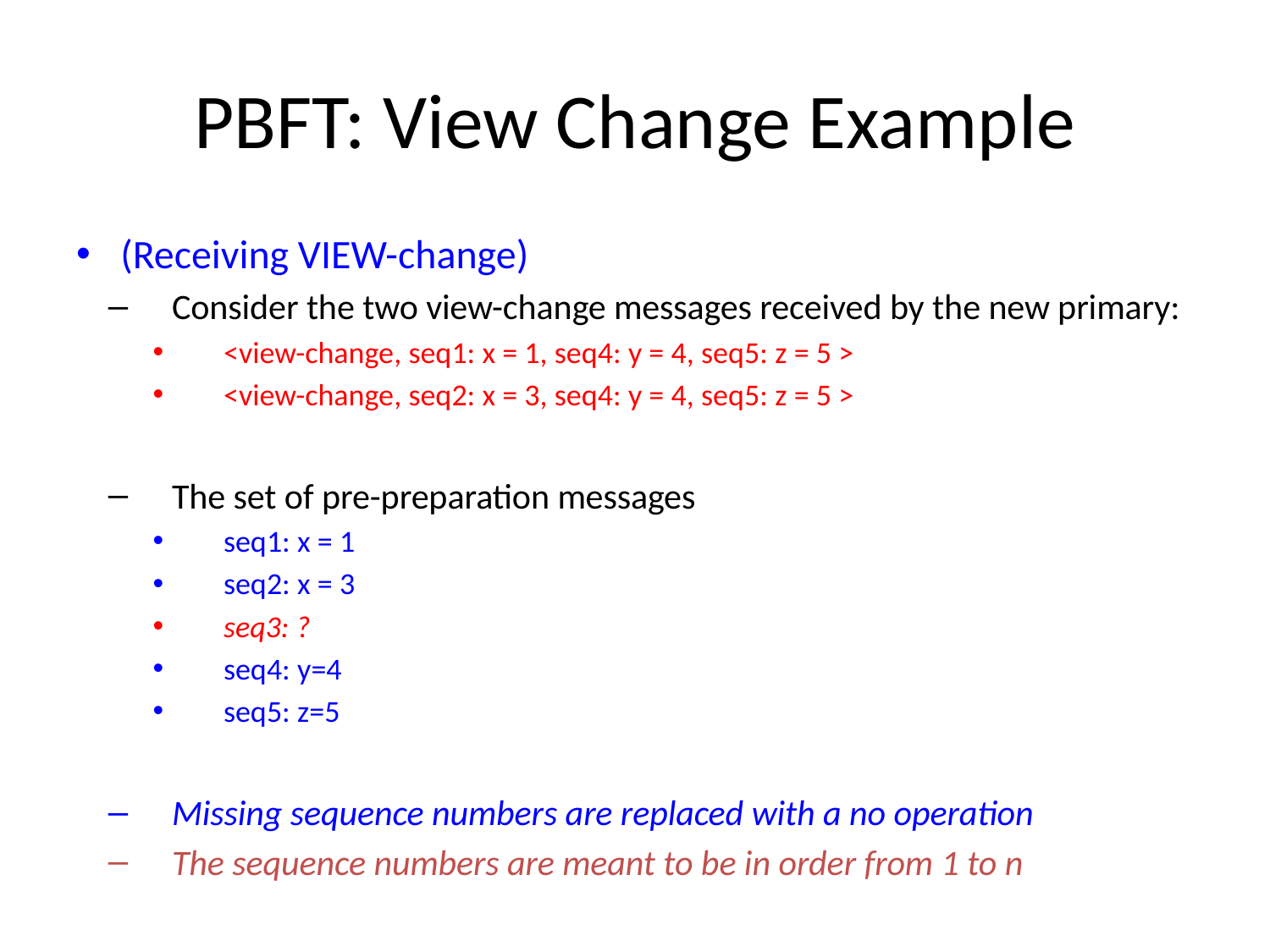

# PBFT: View Change Example
(Receiving VIEW-change)
Consider the two view-change messages received by the new primary:
<view-change, seq1: x = 1, seq4: y = 4, seq5: z = 5 >
<view-change, seq2: x = 3, seq4: y = 4, seq5: z = 5 >

The set of pre-preparation messages
seq1: x = 1
seq2: x = 3
seq3: ?
seq4: y=4
seq5: z=5

Missing sequence numbers are replaced with a no operation
The sequence numbers are meant to be in order from 1 to n